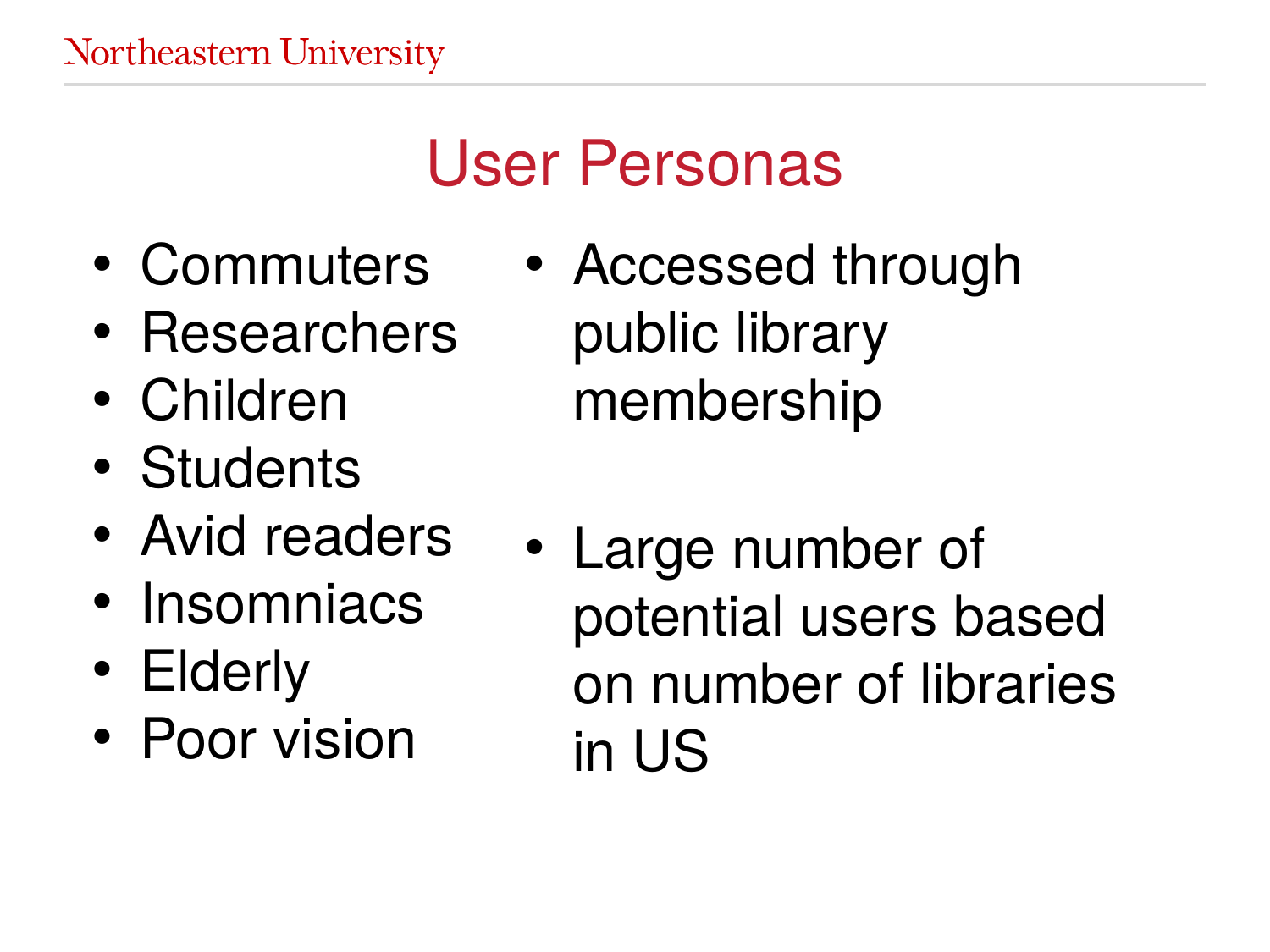

# User Personas

Commuters
Researchers
Children
Students
Avid readers
Insomniacs
Elderly
Poor vision
Accessed through public library membership

Large number of potential users based on number of libraries in US